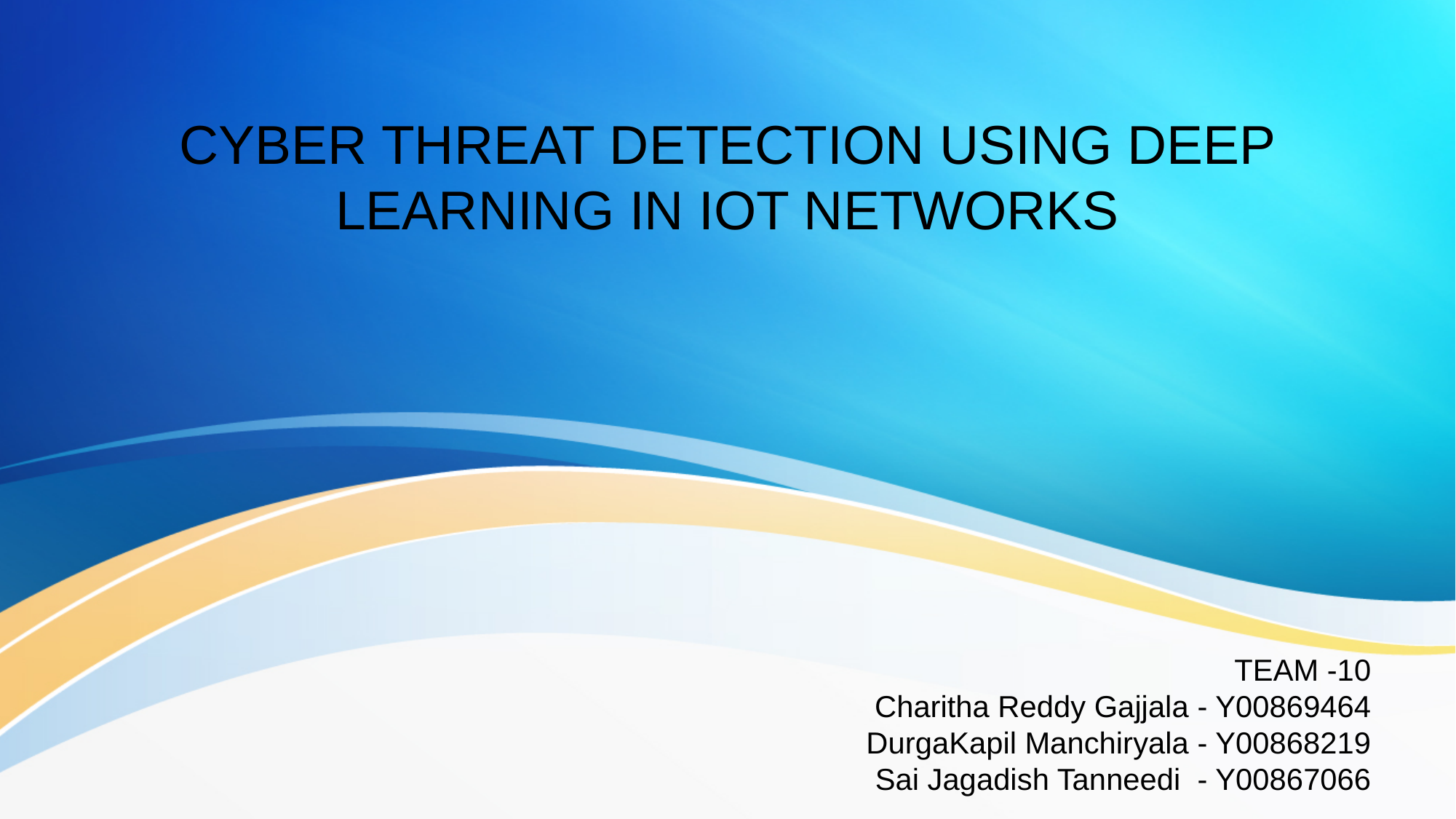

# CYBER THREAT DETECTION USING DEEP LEARNING IN IOT NETWORKS
TEAM -10
Charitha Reddy Gajjala - Y00869464
 DurgaKapil Manchiryala - Y00868219
Sai Jagadish Tanneedi  - Y00867066